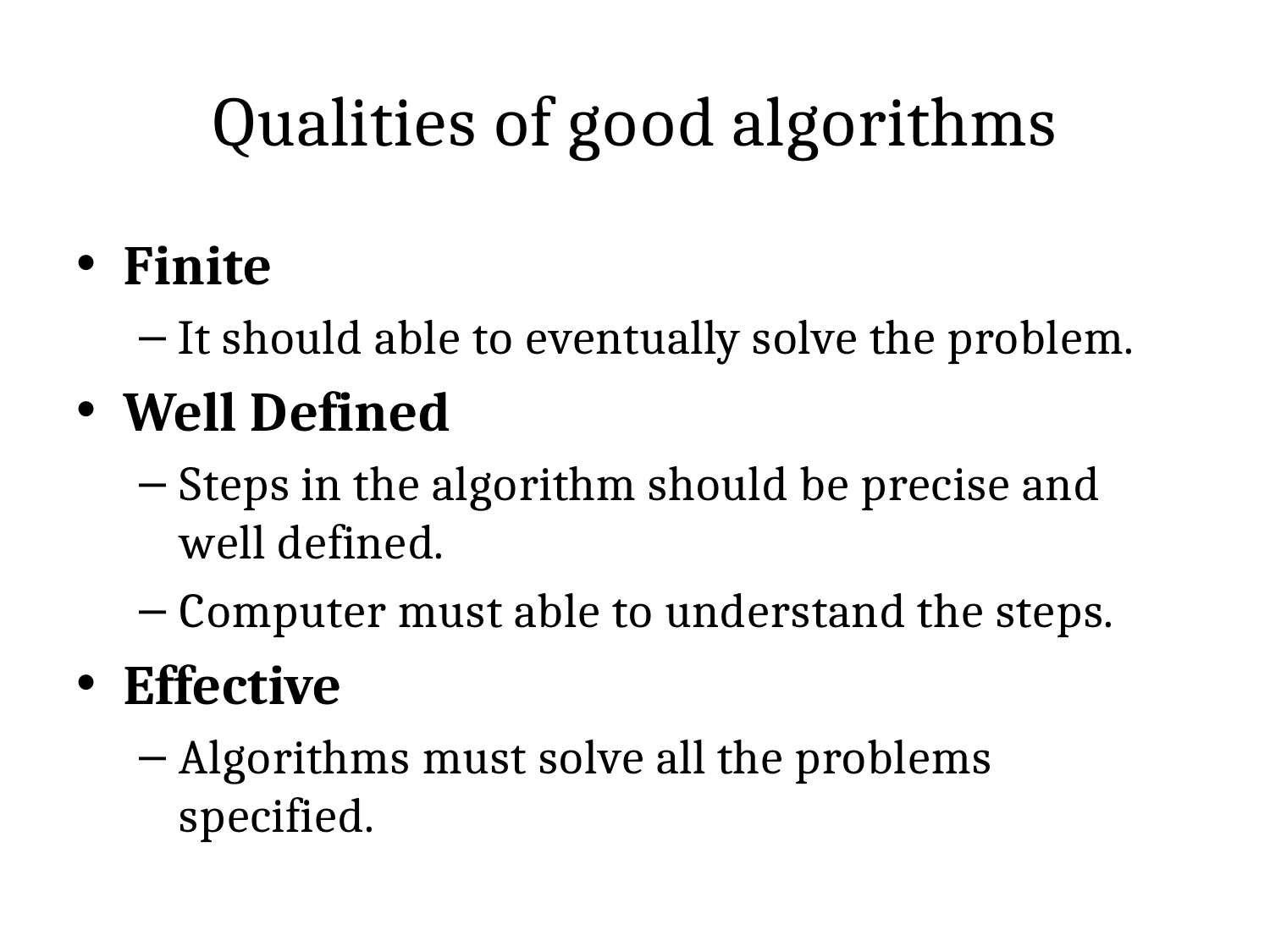

# Qualities of good algorithms
Finite
It should able to eventually solve the problem.
Well Defined
Steps in the algorithm should be precise and well defined.
Computer must able to understand the steps.
Effective
Algorithms must solve all the problems specified.